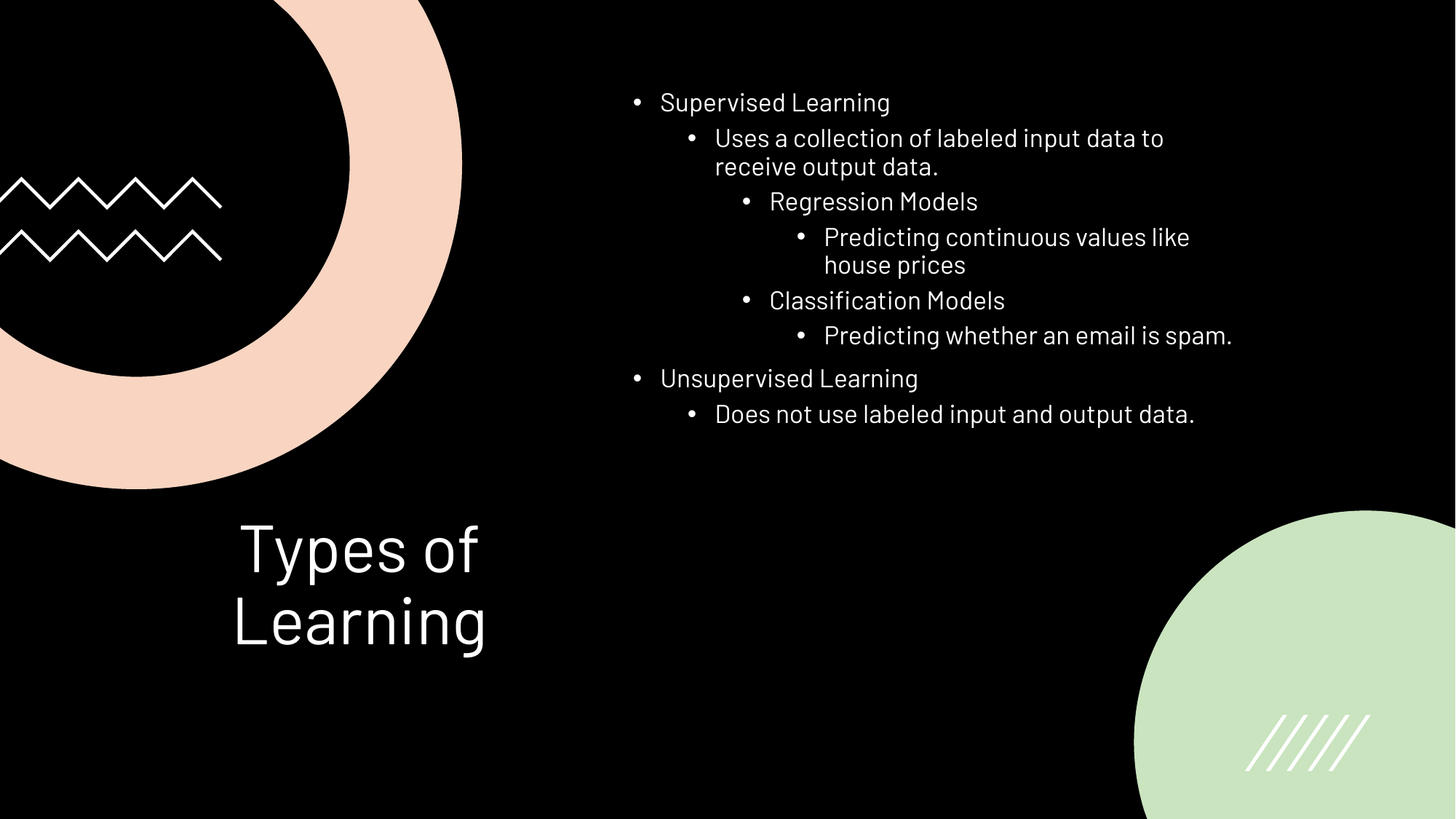

Supervised Learning
Uses a collection of labeled input data to receive output data.
Regression Models
Predicting continuous values like house prices
Classification Models
Predicting whether an email is spam.
Unsupervised Learning
Does not use labeled input and output data.

# Types of Learning